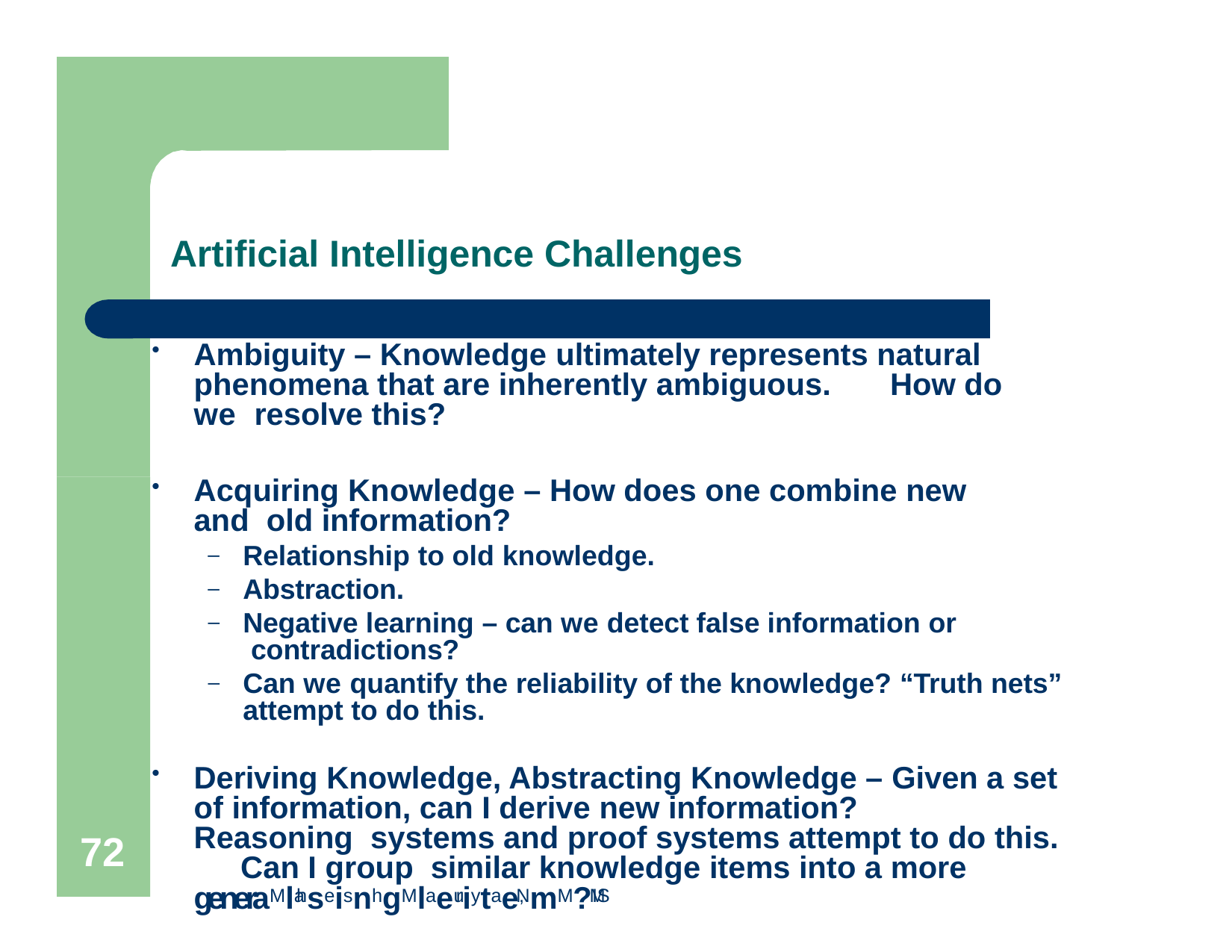

# Artificial Intelligence Challenges
Ambiguity – Knowledge ultimately represents natural  phenomena that are inherently ambiguous.	How do we  resolve this?

Acquiring Knowledge – How does one combine new and  old information?
Relationship to old knowledge.
Abstraction.
Negative learning – can we detect false information or  contradictions?
Can we quantify the reliability of the knowledge? “Truth nets”  attempt to do this.

Deriving Knowledge, Abstracting Knowledge – Given a set  of information, can I derive new information?	Reasoning  systems and proof systems attempt to do this.	Can I group  similar knowledge items into a more generaMlahseisnhgMlaeuriytae,NmM?IMS
72